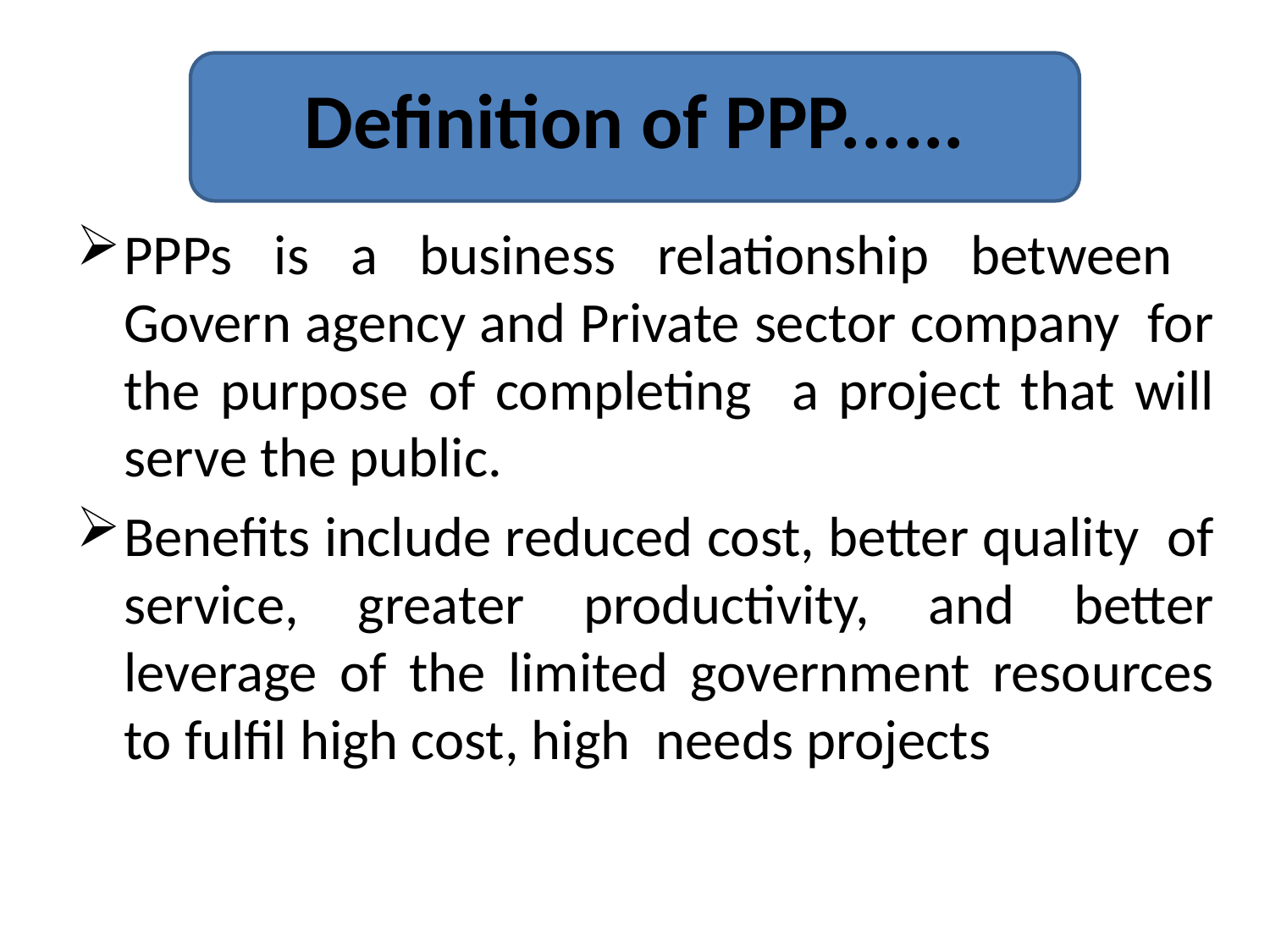

# Definition of PPP......

PPPs is a business relationship between  Govern agency and Private sector company  for the purpose of completing  a project that will serve the public.
Benefits include reduced cost, better quality  of service, greater productivity, and better leverage of the limited government resources to fulfil high cost, high  needs projects